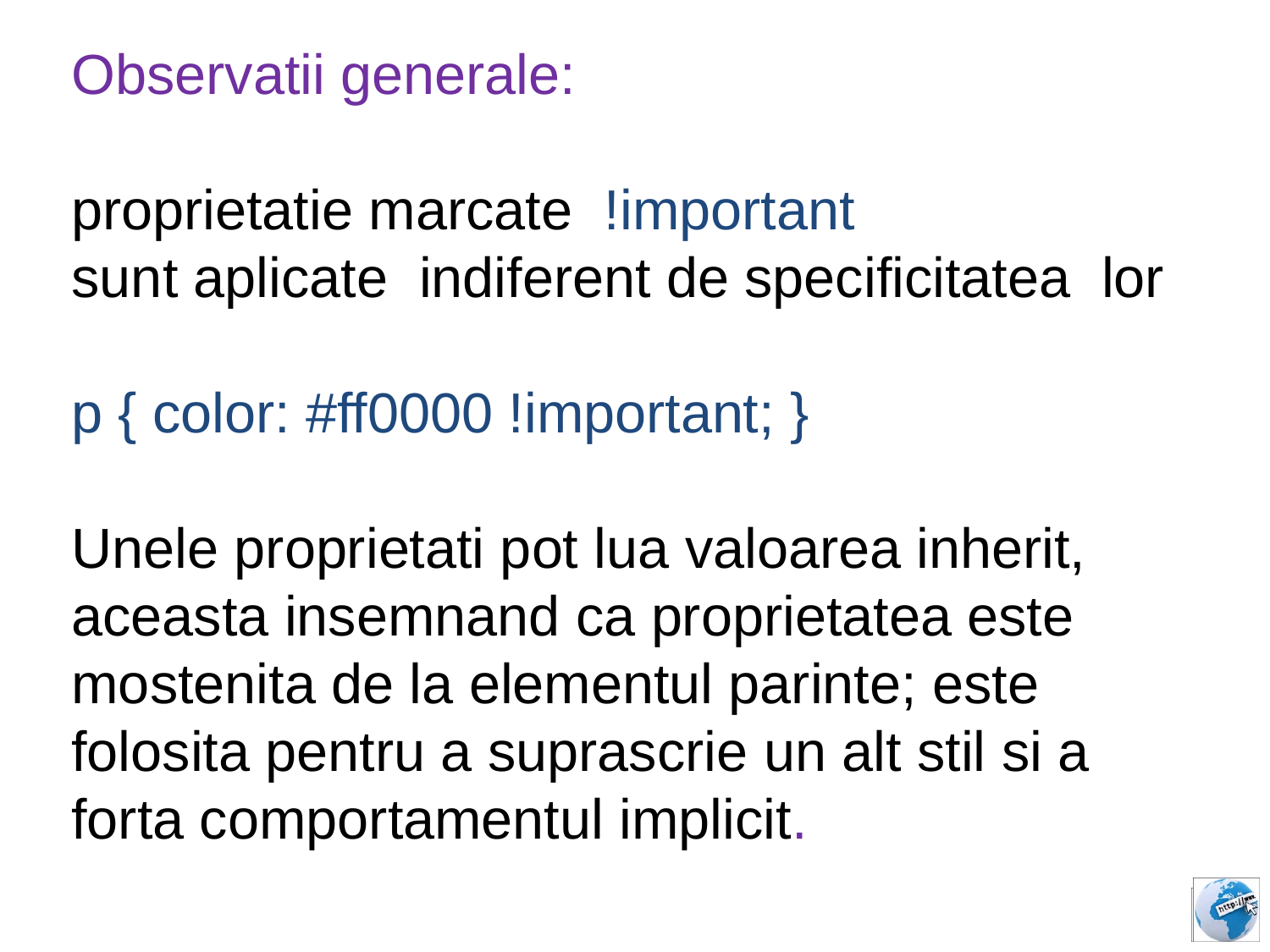

Observatii generale:

proprietatie marcate  !important
sunt aplicate  indiferent de specificitatea  lor

p { color: #ff0000 !important; }

Unele proprietati pot lua valoarea inherit, aceasta insemnand ca proprietatea este mostenita de la elementul parinte; este folosita pentru a suprascrie un alt stil si a forta comportamentul implicit.